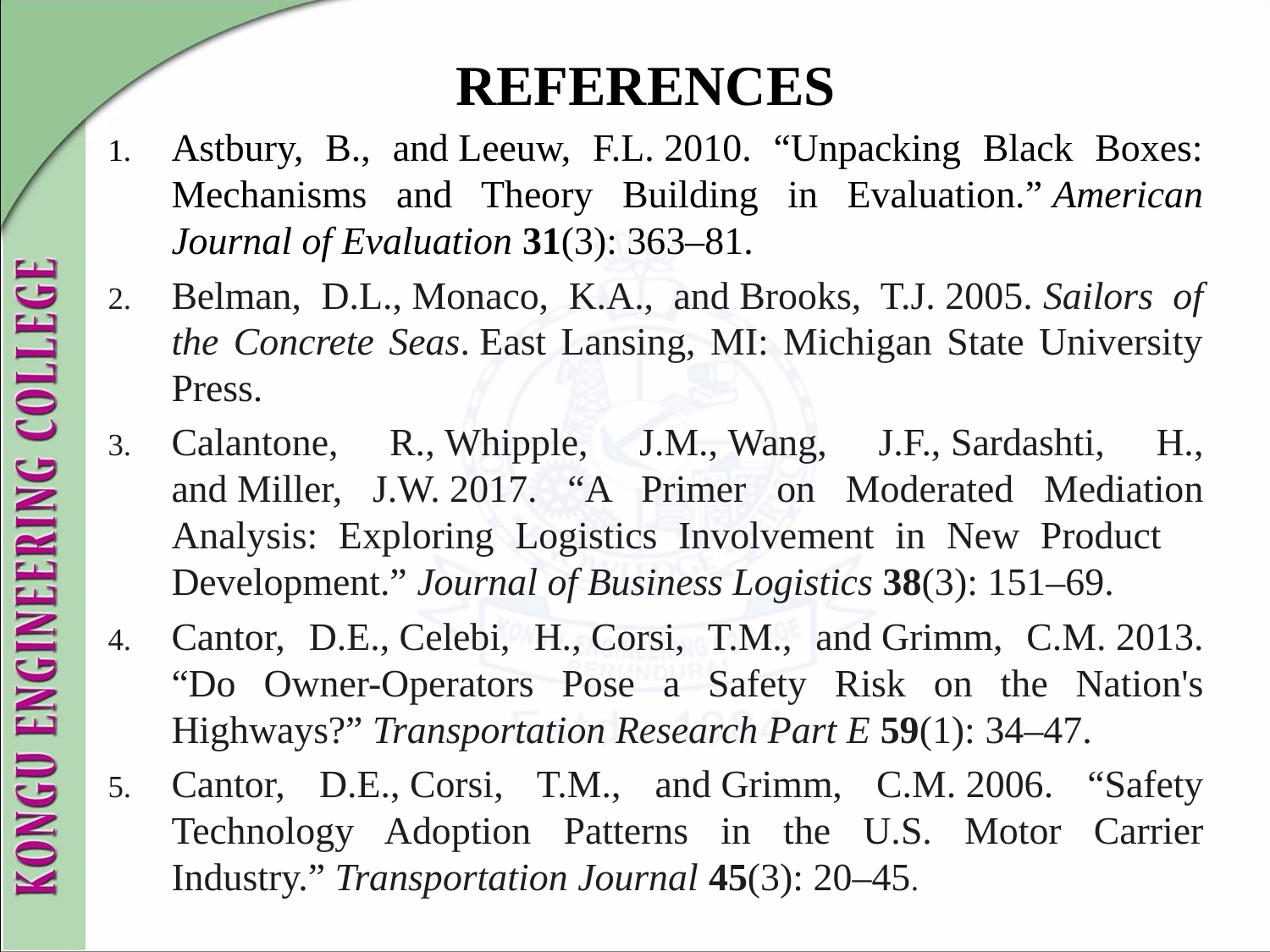

# REFERENCES
Astbury, B., and Leeuw, F.L. 2010. “Unpacking Black Boxes: Mechanisms and Theory Building in Evaluation.” American Journal of Evaluation 31(3): 363–81.
Belman, D.L., Monaco, K.A., and Brooks, T.J. 2005. Sailors of the Concrete Seas. East Lansing, MI: Michigan State University Press.
Calantone, R., Whipple, J.M., Wang, J.F., Sardashti, H., and Miller, J.W. 2017. “A Primer on Moderated Mediation Analysis: Exploring Logistics Involvement in New Product   Development.” Journal of Business Logistics 38(3): 151–69.
Cantor, D.E., Celebi, H., Corsi, T.M., and Grimm, C.M. 2013. “Do Owner-Operators Pose a Safety Risk on the Nation's Highways?” Transportation Research Part E 59(1): 34–47.
Cantor, D.E., Corsi, T.M., and Grimm, C.M. 2006. “Safety Technology Adoption Patterns in the U.S. Motor Carrier Industry.” Transportation Journal 45(3): 20–45.